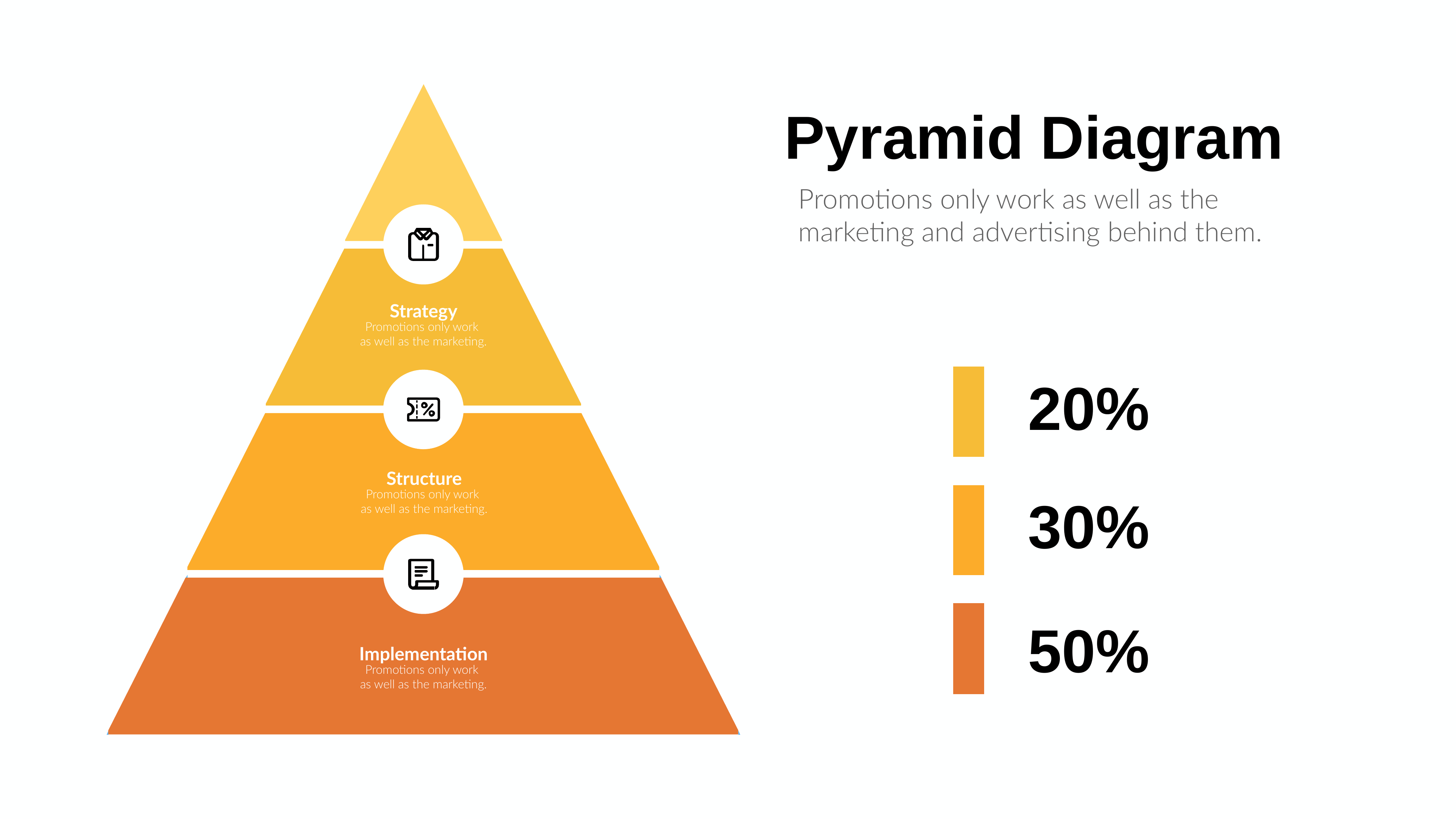

Pyramid Diagram
Promotions only work as well as the marketing and advertising behind them.

Strategy
Promotions only work
as well as the marketing.

20%

Structure
Promotions only work
as well as the marketing.

30%

50%
Implementation
Promotions only work
as well as the marketing.